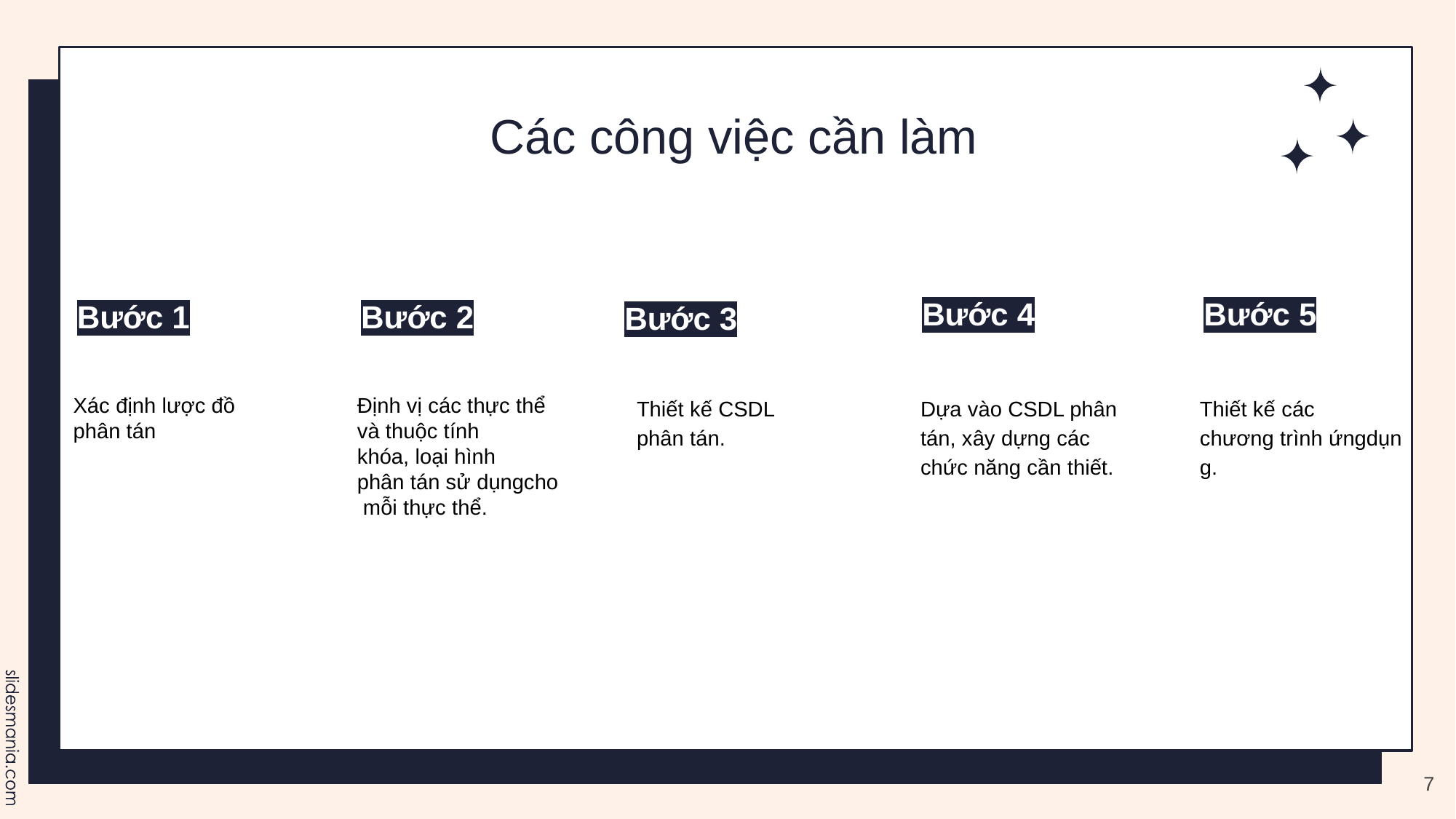

# Các công việc cần làm
Bước 4
Bước 5
Bước 1
Bước 2
Bước 3
Xác định lược đồ phân tán

Định vị các thực thể và thuộc tính khóa, loại hình 
phân tán sử dụngcho mỗi thực thể.
Thiết kế CSDL 
phân tán.

Dựa vào CSDL phân tán, xây dựng các chức năng cần thiết.
Thiết kế các 
chương trình ứngdụng.

7